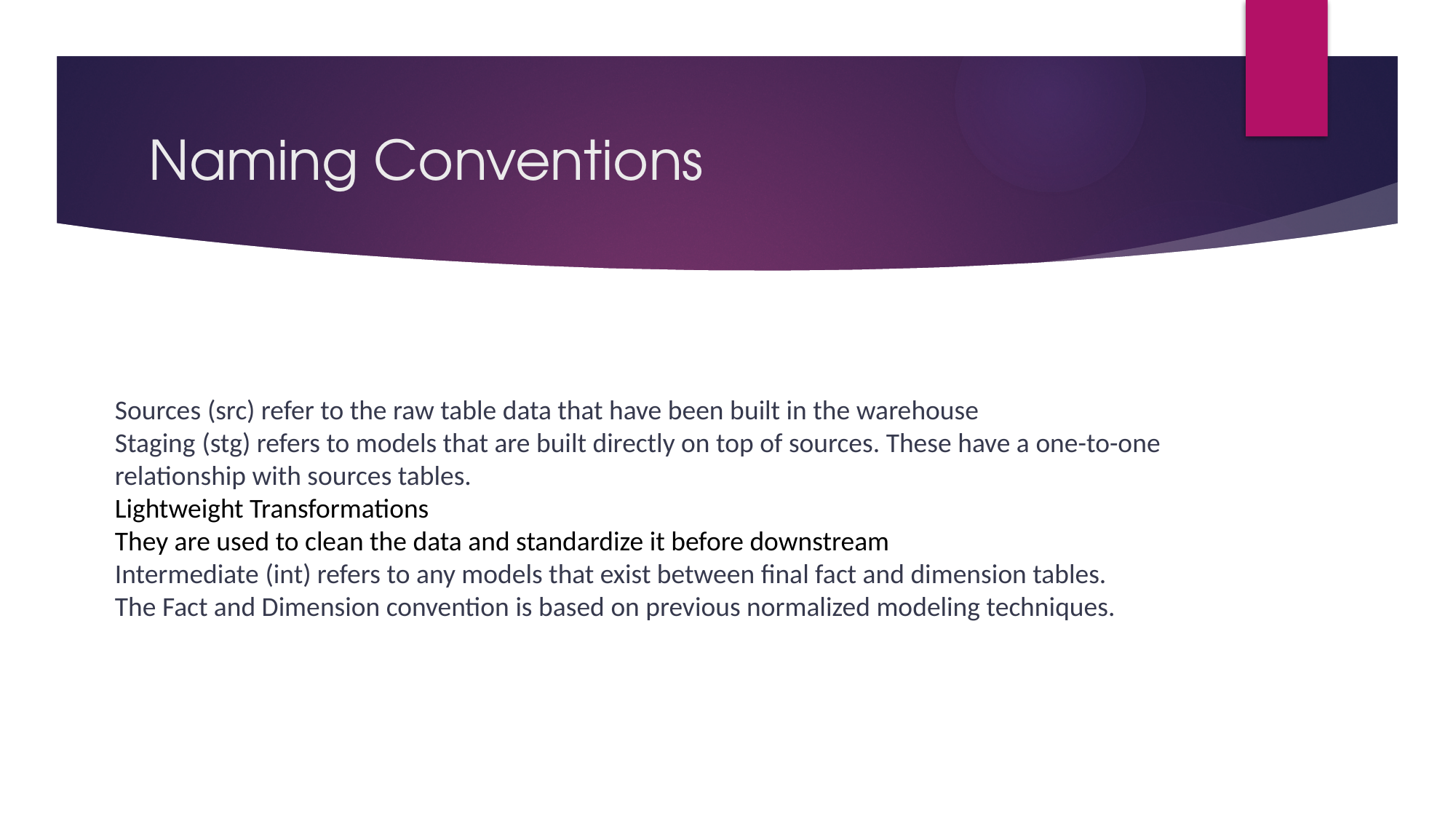

# Naming Conventions
Sources (src) refer to the raw table data that have been built in the warehouse
Staging (stg) refers to models that are built directly on top of sources. These have a one-to-one relationship with sources tables.
Lightweight Transformations
They are used to clean the data and standardize it before downstream
Intermediate (int) refers to any models that exist between final fact and dimension tables.
The Fact and Dimension convention is based on previous normalized modeling techniques.